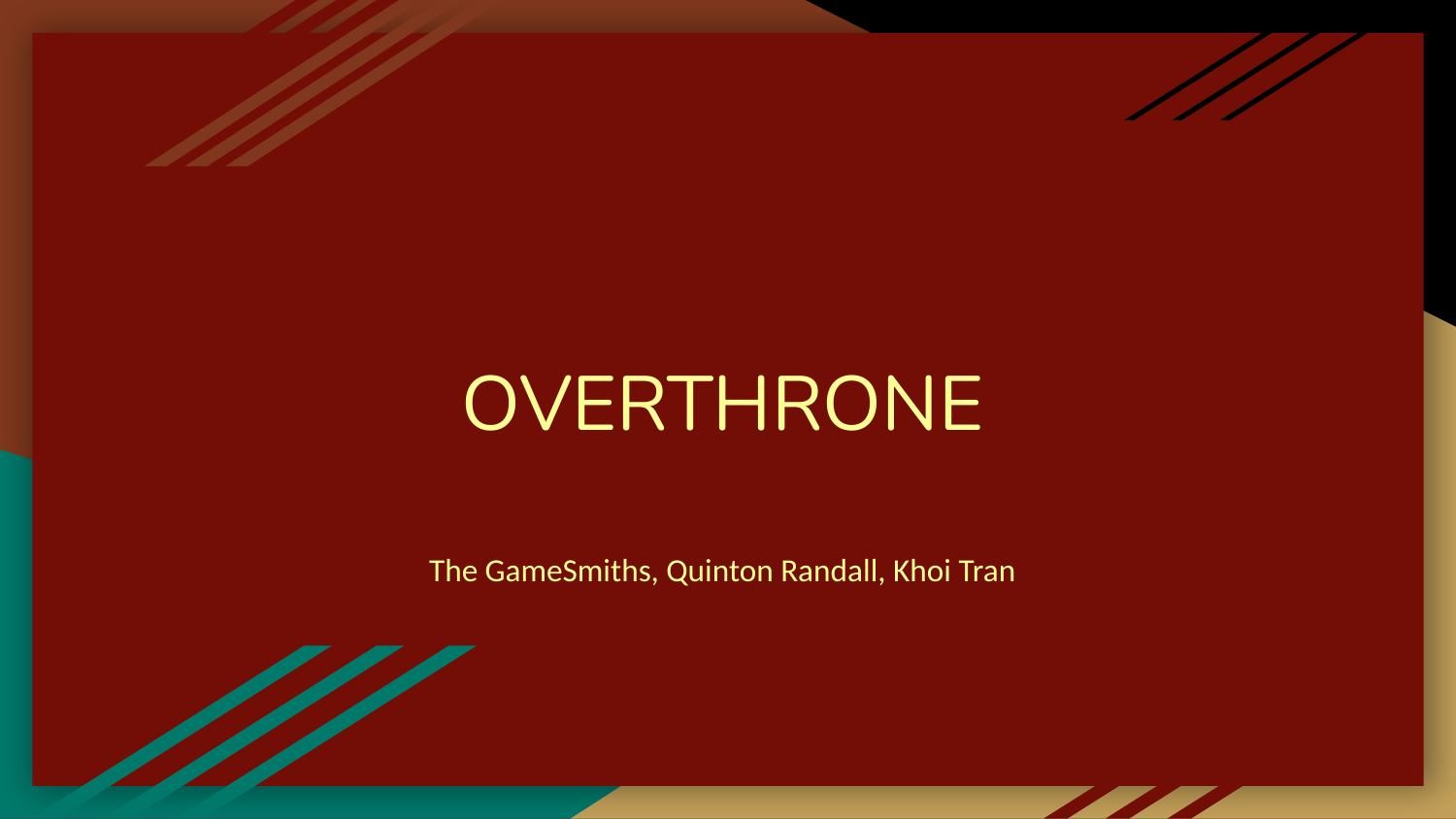

# OVERTHRONE
The GameSmiths, Quinton Randall, Khoi Tran